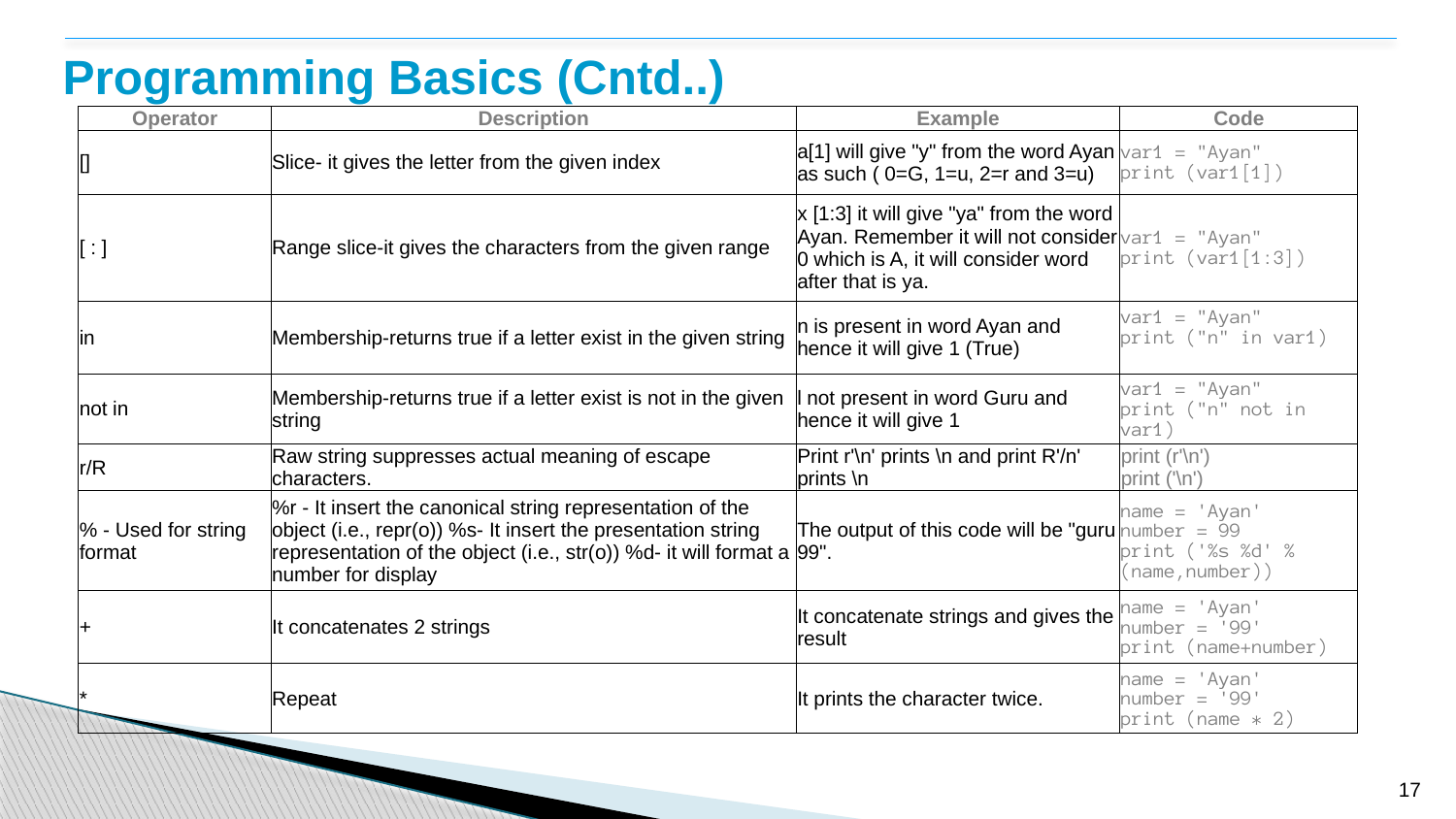

# Programming Basics (Cntd..)
| Operator | Description | Example | Code |
| --- | --- | --- | --- |
| [] | Slice- it gives the letter from the given index | a[1] will give "y" from the word Ayan as such ( 0=G, 1=u, 2=r and 3=u) | var1 = "Ayan" print (var1[1]) |
| [ : ] | Range slice-it gives the characters from the given range | x [1:3] it will give "ya" from the word Ayan. Remember it will not consider 0 which is A, it will consider word after that is ya. | var1 = "Ayan" print (var1[1:3]) |
| in | Membership-returns true if a letter exist in the given string | n is present in word Ayan and hence it will give 1 (True) | var1 = "Ayan" print ("n" in var1) |
| not in | Membership-returns true if a letter exist is not in the given string | l not present in word Guru and hence it will give 1 | var1 = "Ayan" print ("n" not in var1) |
| r/R | Raw string suppresses actual meaning of escape characters. | Print r'\n' prints \n and print R'/n' prints \n | print (r'\n') print ('\n') |
| % - Used for string format | %r - It insert the canonical string representation of the object (i.e., repr(o)) %s- It insert the presentation string representation of the object (i.e., str(o)) %d- it will format a number for display | The output of this code will be "guru 99". | name = 'Ayan' number = 99 print ('%s %d' % (name,number)) |
| + | It concatenates 2 strings | It concatenate strings and gives the result | name = 'Ayan' number = '99' print (name+number) |
| \* | Repeat | It prints the character twice. | name = 'Ayan' number = '99' print (name \* 2) |
17